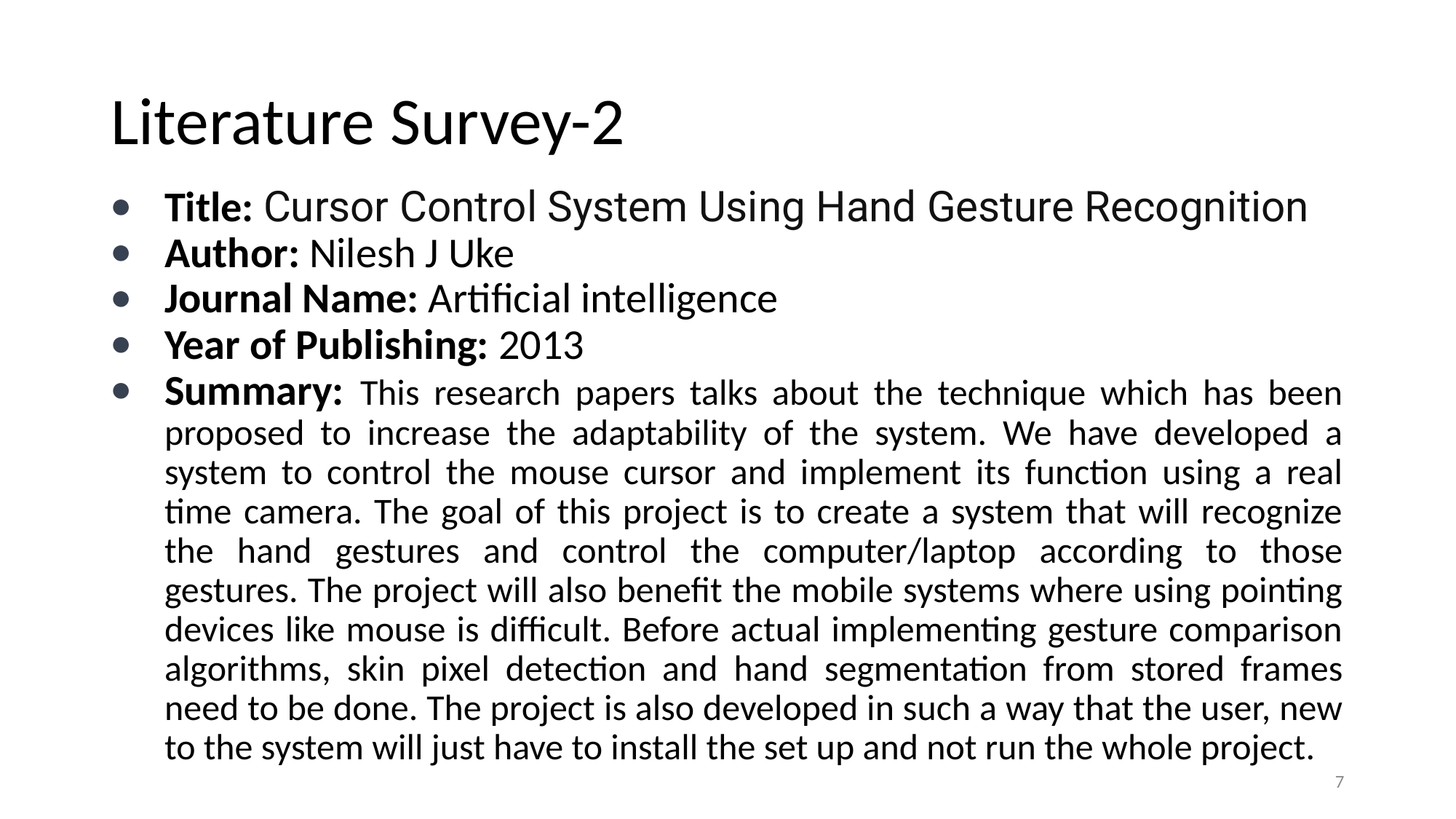

# Literature Survey-2
Title: Cursor Control System Using Hand Gesture Recognition
Author: Nilesh J Uke
Journal Name: Artificial intelligence
Year of Publishing: 2013
Summary: This research papers talks about the technique which has been proposed to increase the adaptability of the system. We have developed a system to control the mouse cursor and implement its function using a real time camera. The goal of this project is to create a system that will recognize the hand gestures and control the computer/laptop according to those gestures. The project will also benefit the mobile systems where using pointing devices like mouse is difficult. Before actual implementing gesture comparison algorithms, skin pixel detection and hand segmentation from stored frames need to be done. The project is also developed in such a way that the user, new to the system will just have to install the set up and not run the whole project.

7